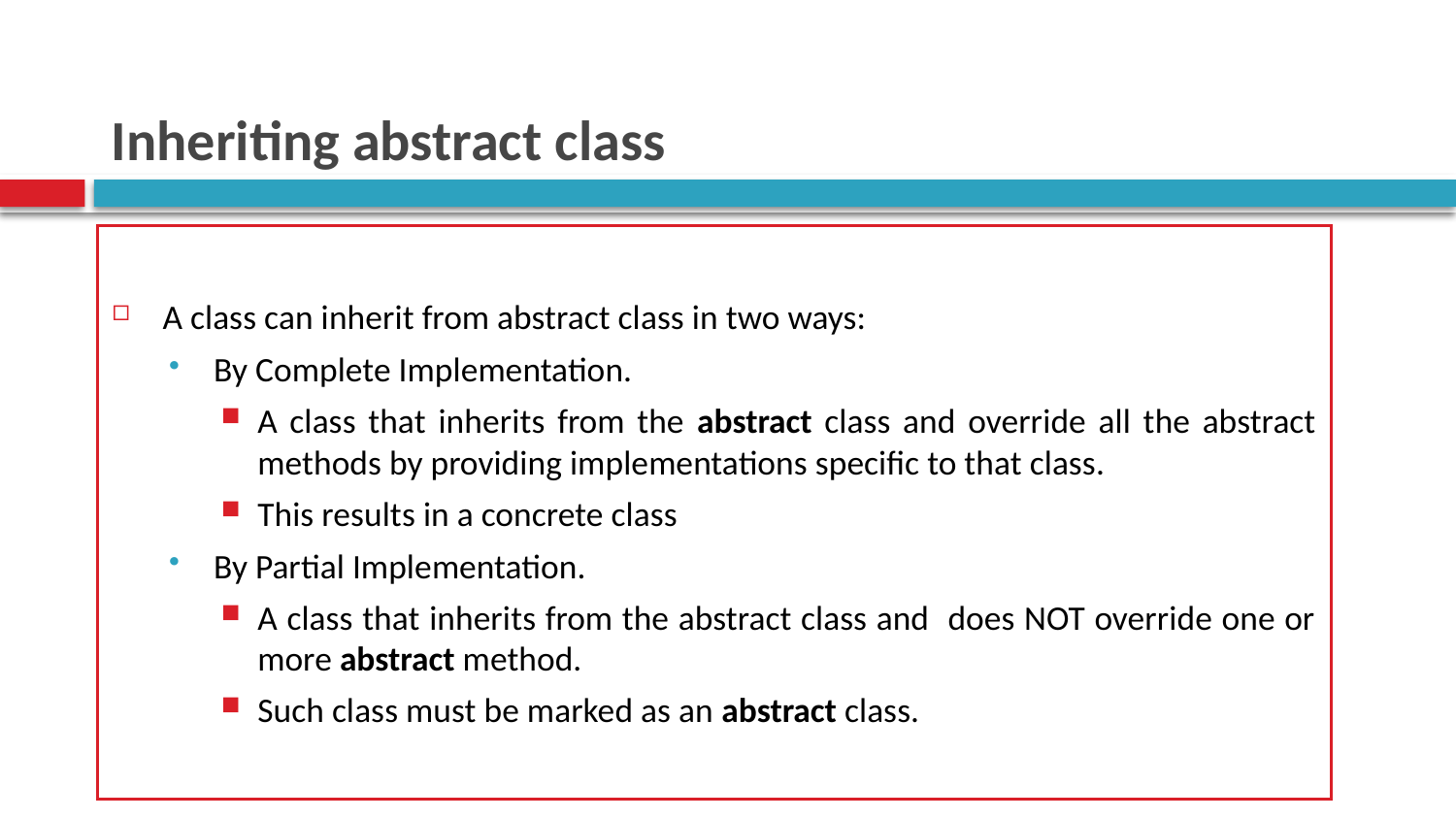

# Inheriting abstract class
A class can inherit from abstract class in two ways:
By Complete Implementation.
A class that inherits from the abstract class and override all the abstract methods by providing implementations specific to that class.
This results in a concrete class
By Partial Implementation.
A class that inherits from the abstract class and  does NOT override one or more abstract method.
Such class must be marked as an abstract class.